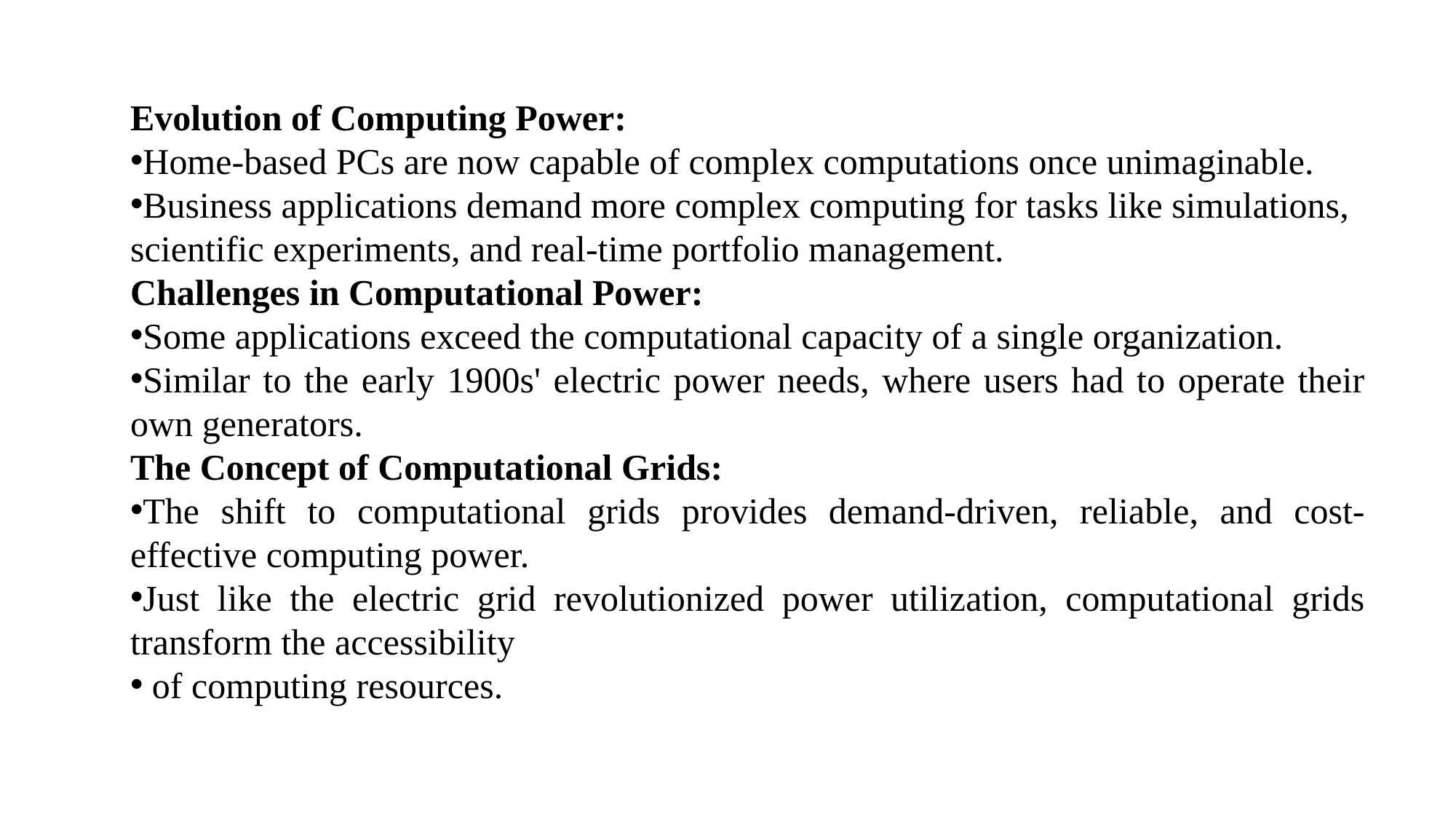

Evolution of Computing Power:
Home-based PCs are now capable of complex computations once unimaginable.
Business applications demand more complex computing for tasks like simulations,
scientific experiments, and real-time portfolio management.
Challenges in Computational Power:
Some applications exceed the computational capacity of a single organization.
Similar to the early 1900s' electric power needs, where users had to operate their own generators.
The Concept of Computational Grids:
The shift to computational grids provides demand-driven, reliable, and cost-effective computing power.
Just like the electric grid revolutionized power utilization, computational grids transform the accessibility
 of computing resources.